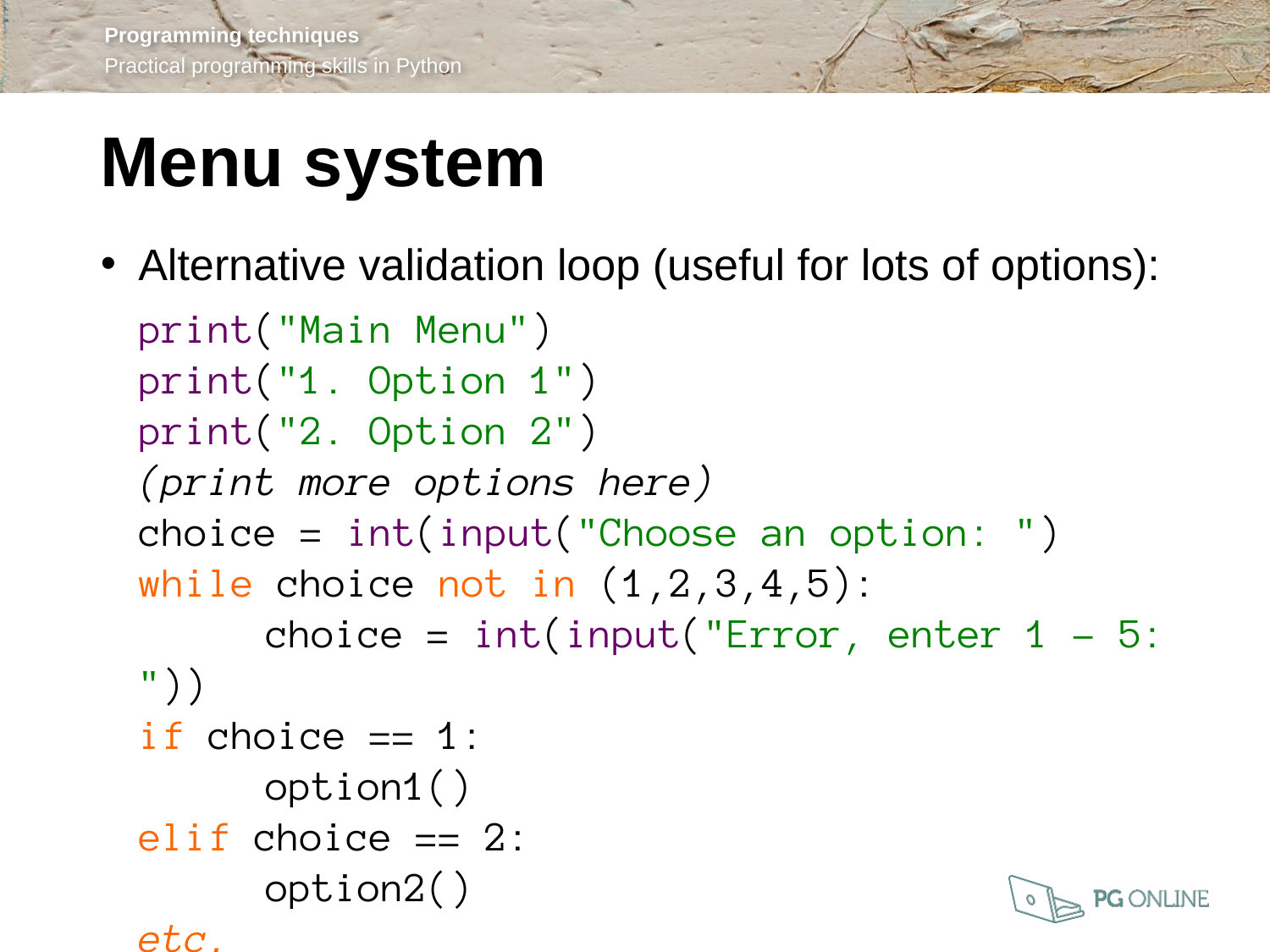

Menu system
Alternative validation loop (useful for lots of options):
print("Main Menu")
print("1. Option 1")
print("2. Option 2")
(print more options here)
choice = int(input("Choose an option: ")
while choice not in (1,2,3,4,5):
	choice = int(input("Error, enter 1 - 5: "))
if choice == 1:
	option1()
elif choice == 2:
	option2()
etc.